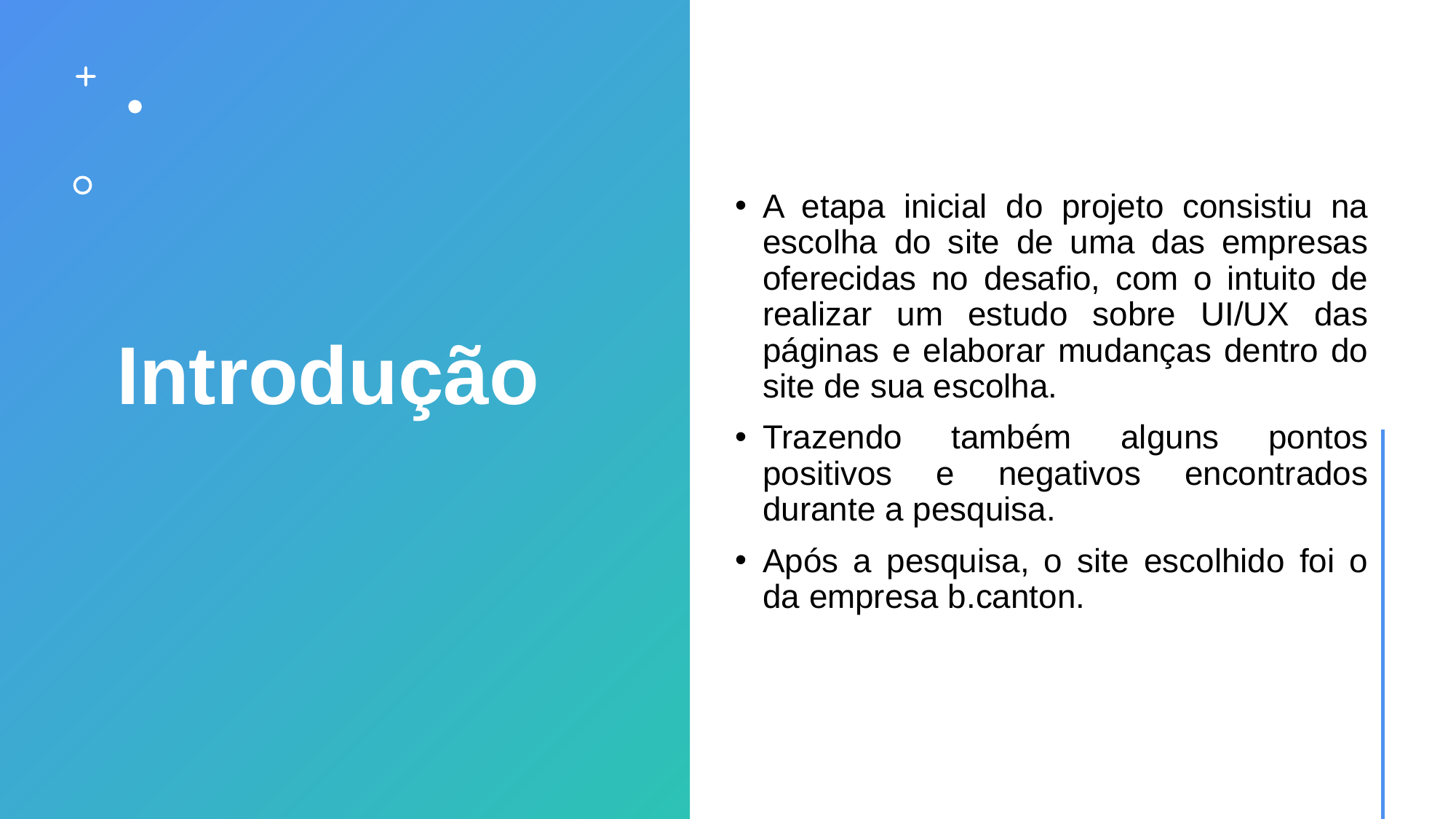

A etapa inicial do projeto consistiu na escolha do site de uma das empresas oferecidas no desafio, com o intuito de realizar um estudo sobre UI/UX das páginas e elaborar mudanças dentro do site de sua escolha.
Trazendo também alguns pontos positivos e negativos encontrados durante a pesquisa.
Após a pesquisa, o site escolhido foi o da empresa b.canton.

# Introdução